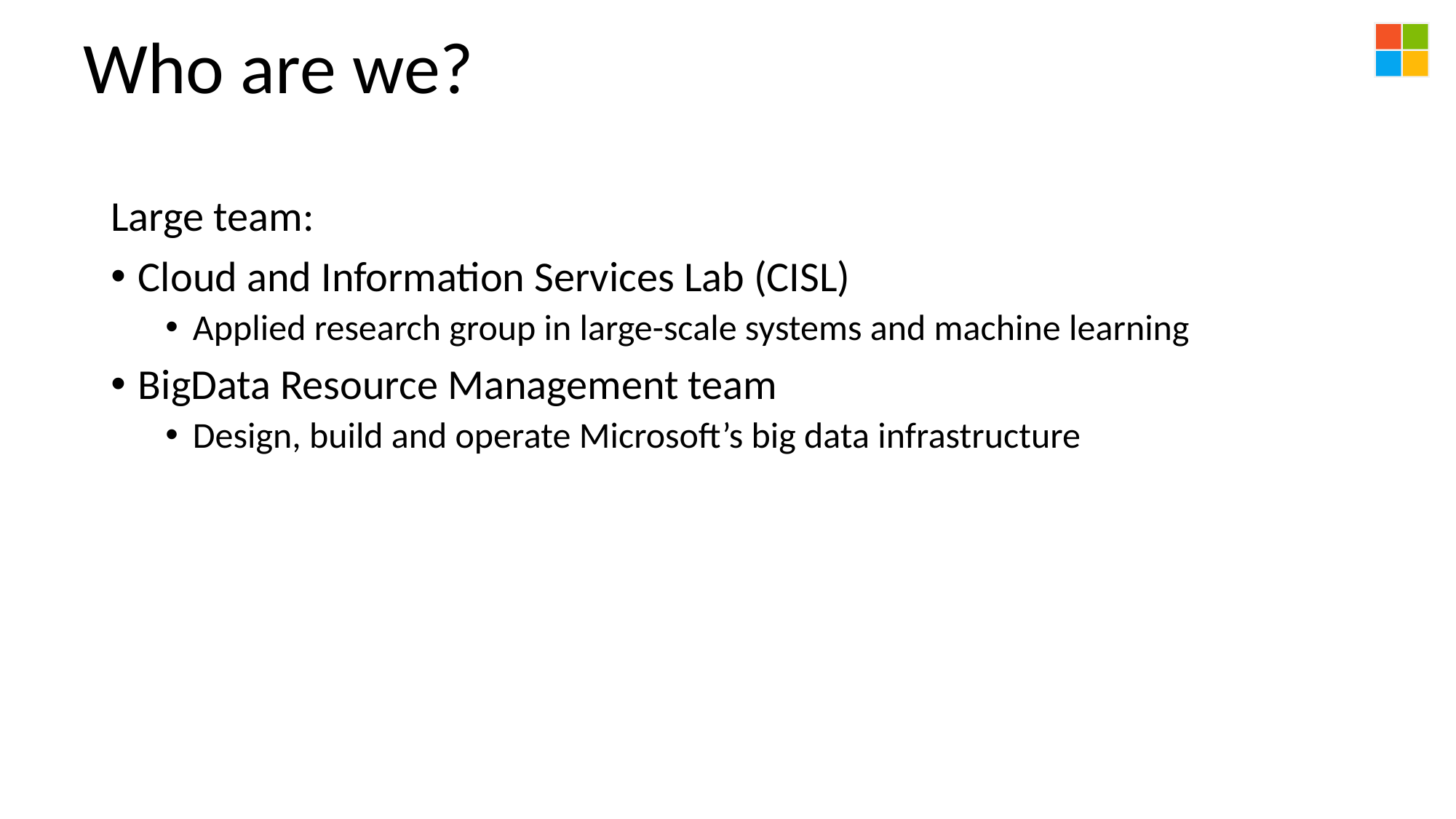

# Who are we?
Large team:
Cloud and Information Services Lab (CISL)
Applied research group in large-scale systems and machine learning
BigData Resource Management team
Design, build and operate Microsoft’s big data infrastructure